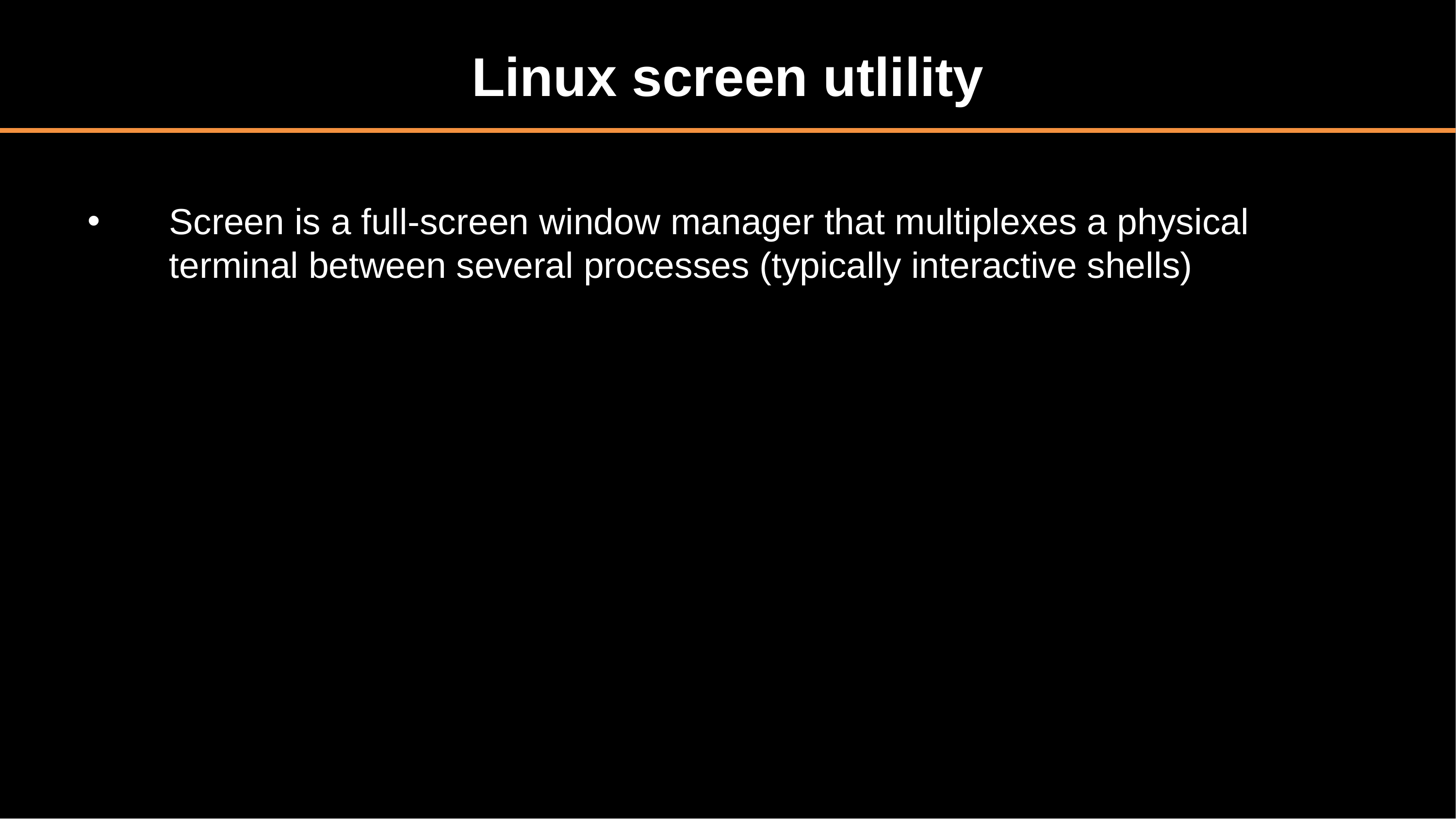

# Linux screen utlility
Screen is a full-screen window manager that multiplexes a physical terminal between several processes (typically interactive shells)